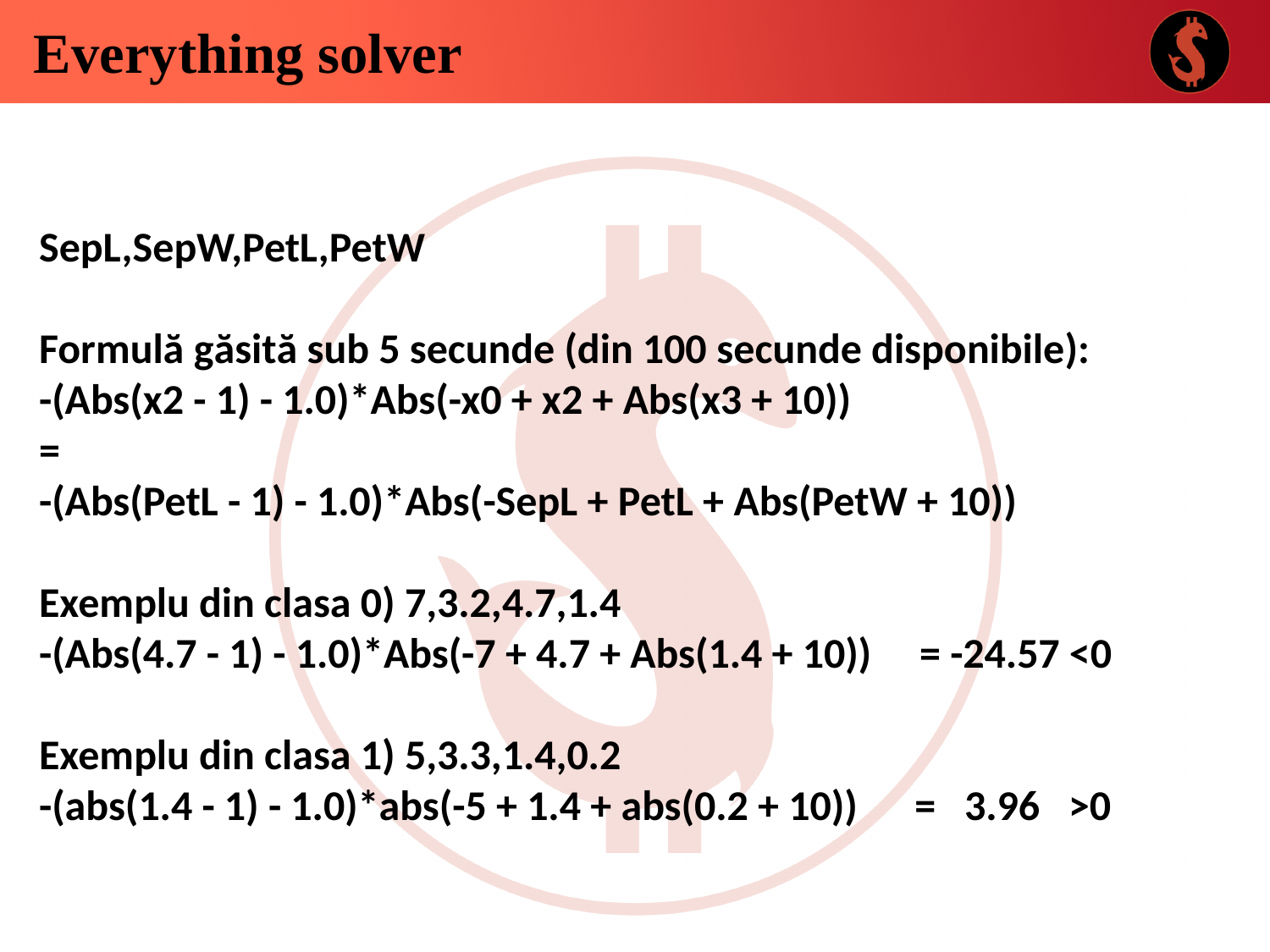

Everything solver
SepL,SepW,PetL,PetW

Formulă găsită sub 5 secunde (din 100 secunde disponibile):
-(Abs(x2 - 1) - 1.0)*Abs(-x0 + x2 + Abs(x3 + 10))
=
-(Abs(PetL - 1) - 1.0)*Abs(-SepL + PetL + Abs(PetW + 10))

Exemplu din clasa 0) 7,3.2,4.7,1.4
-(Abs(4.7 - 1) - 1.0)*Abs(-7 + 4.7 + Abs(1.4 + 10))     = -24.57 <0

Exemplu din clasa 1) 5,3.3,1.4,0.2
-(abs(1.4 - 1) - 1.0)*abs(-5 + 1.4 + abs(0.2 + 10))      =   3.96   >0